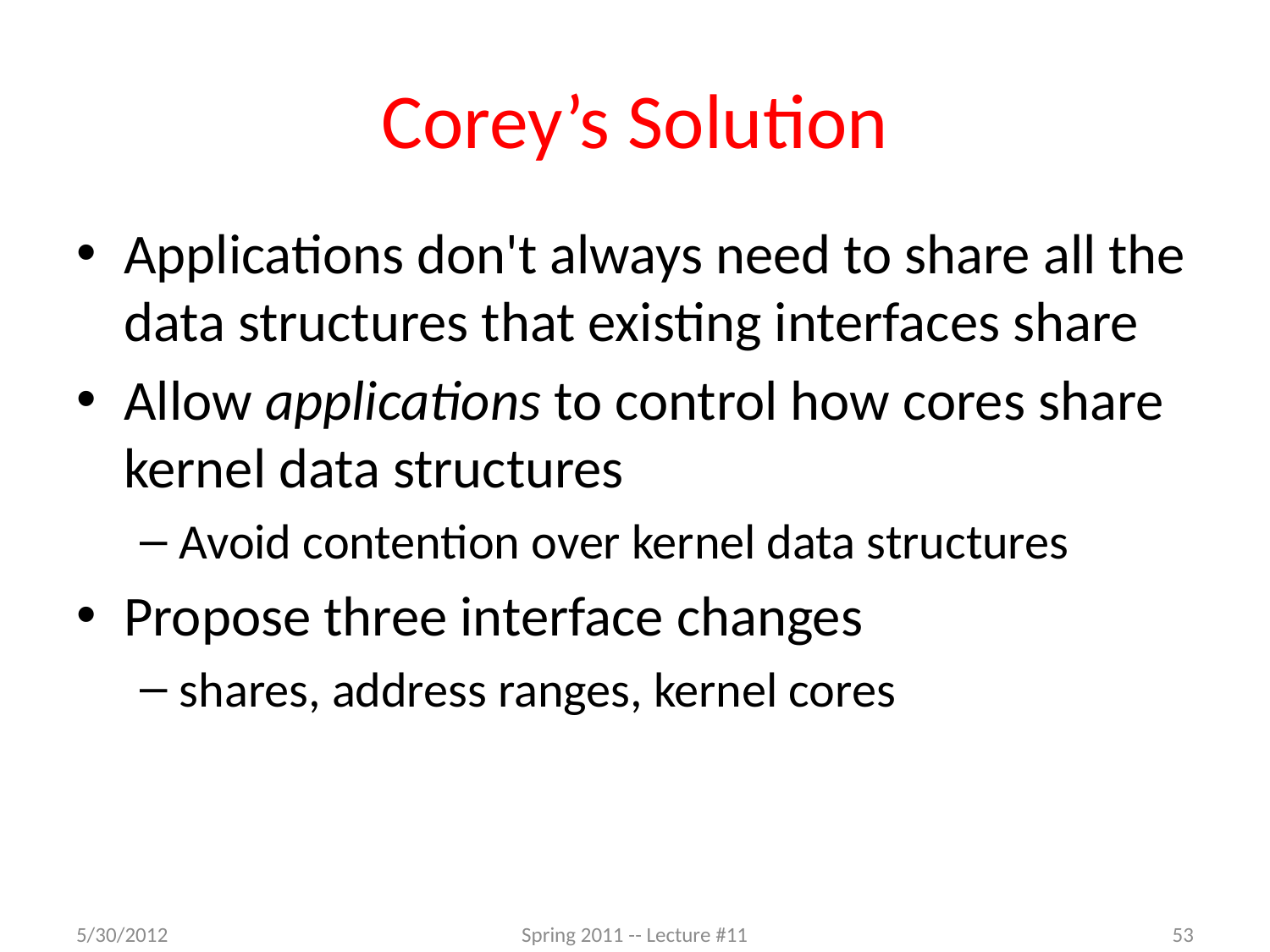

# Corey’s Solution
Applications don't always need to share all the data structures that existing interfaces share
Allow applications to control how cores share kernel data structures
Avoid contention over kernel data structures
Propose three interface changes
shares, address ranges, kernel cores
5/30/2012
Spring 2011 -- Lecture #11
53